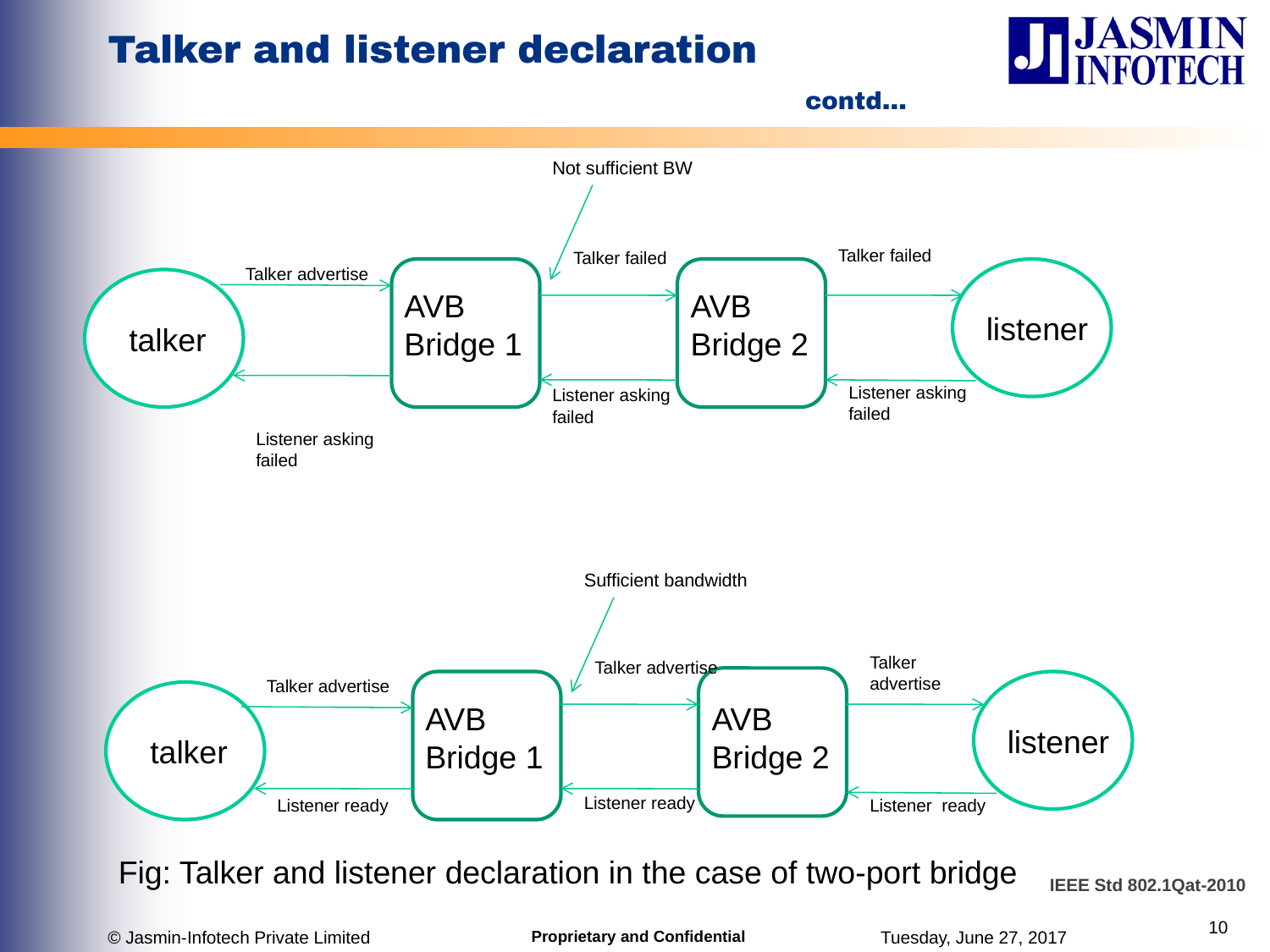

# Talker and listener declaration contd…
Not sufficient BW

Talker failed
Talker failed
Talker advertise

AVB  Bridge 1
AVB  Bridge 2
listener
talker
Listener asking failed
Listener asking failed
Listener asking failed
Sufficient bandwidth
Talker advertise
Talker advertise

Talker advertise

AVB  Bridge 1
AVB  Bridge 2
listener
talker
Listener ready
Listener ready
Listener  ready
Fig: Talker and listener declaration in the case of two-port bridge
IEEE Std 802.1Qat-2010

10
© Jasmin-Infotech Private Limited
Tuesday, June 27, 2017